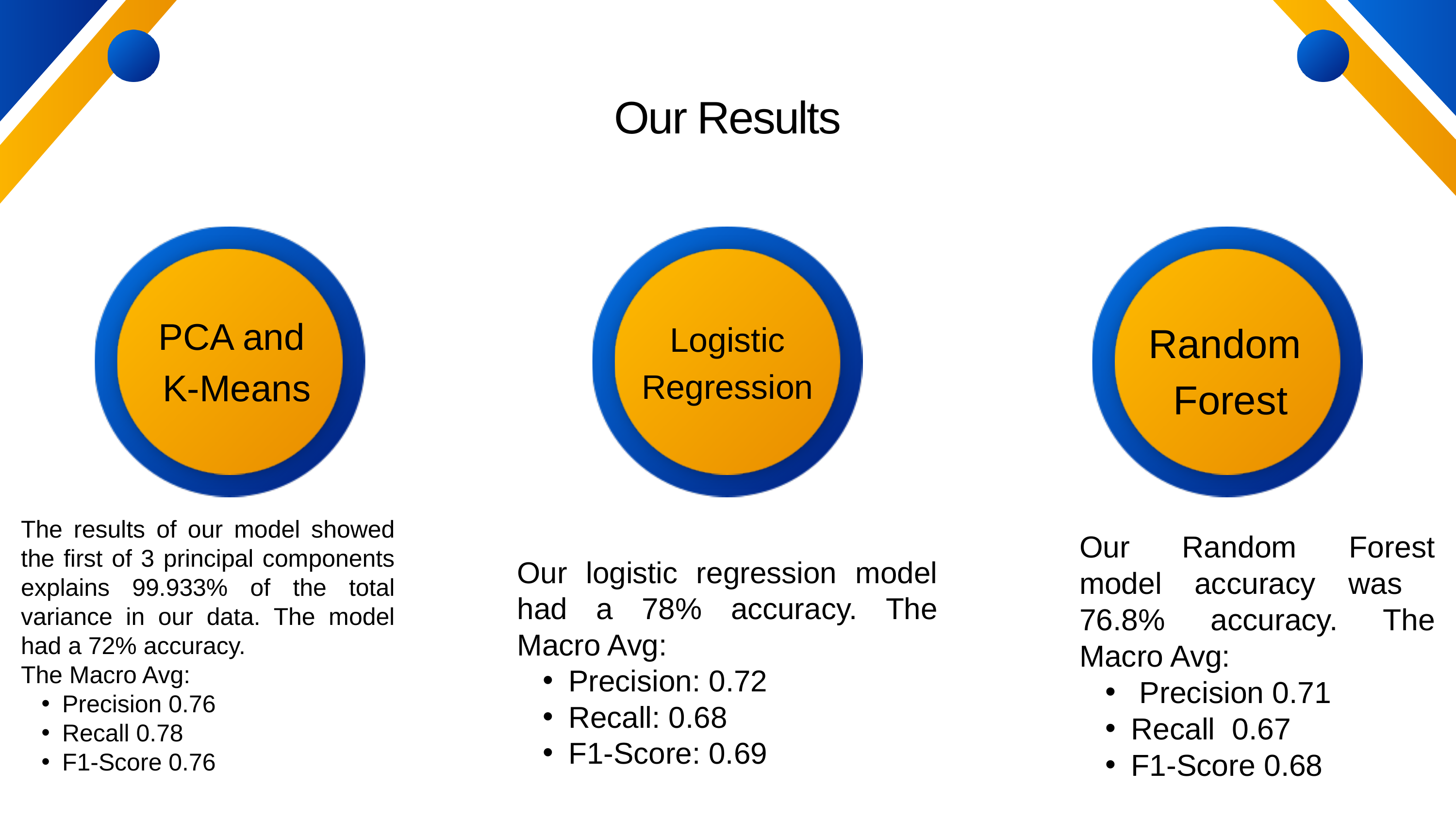

Our Results

PCA and
 K-Means
Random
Forest
Logistic Regression
The results of our model showed the first of 3 principal components explains 99.933% of the total variance in our data. The model had a 72% accuracy.
The Macro Avg:
Precision 0.76
Recall 0.78
F1-Score 0.76
Our Random Forest model accuracy was  76.8% accuracy. The Macro Avg:
 Precision 0.71
Recall  0.67
F1-Score 0.68

Our logistic regression model had a 78% accuracy. The Macro Avg:
Precision: 0.72
Recall: 0.68
F1-Score: 0.69